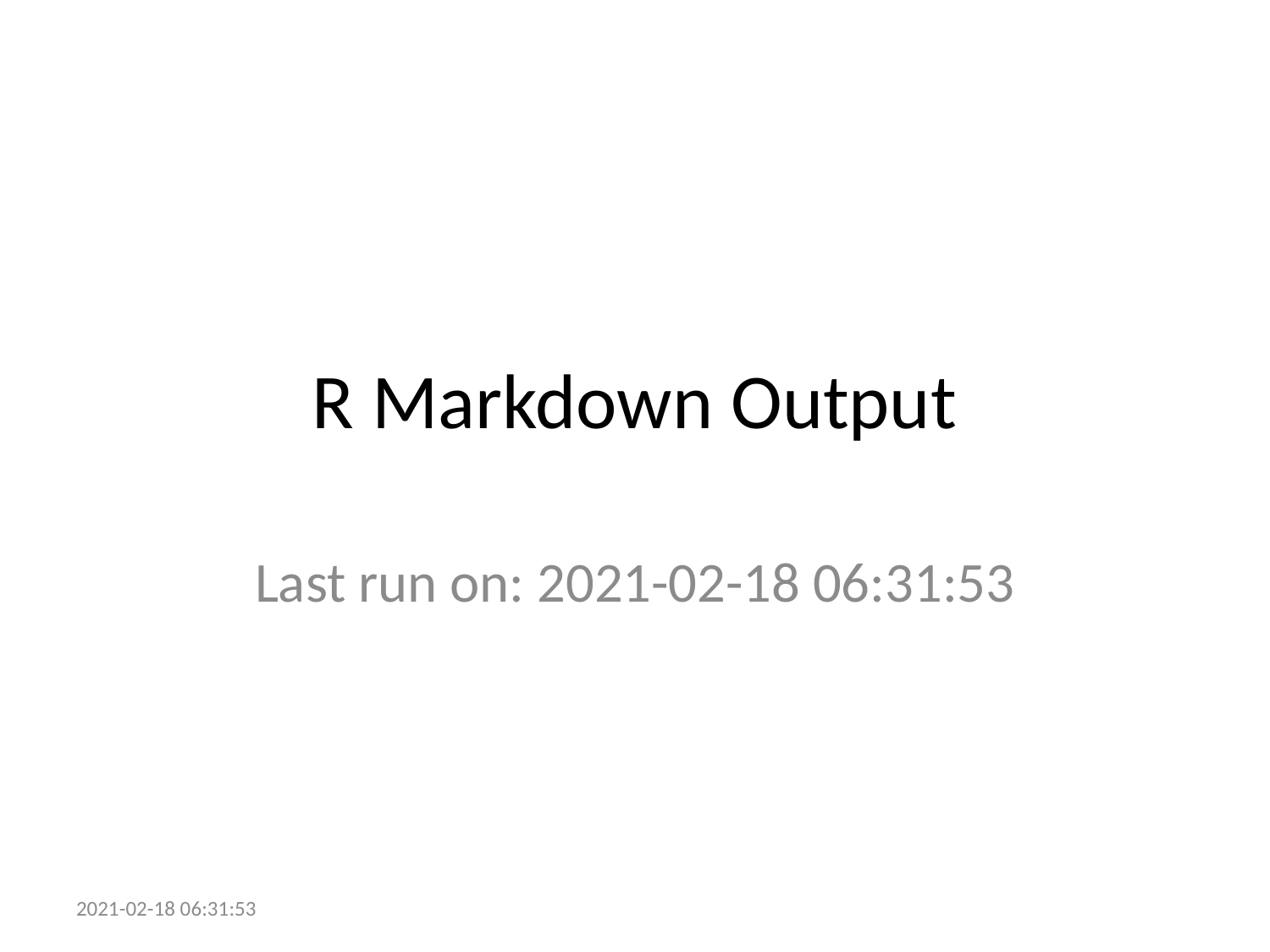

# R Markdown Output
Last run on: 2021-02-18 06:31:53
2021-02-18 06:31:53